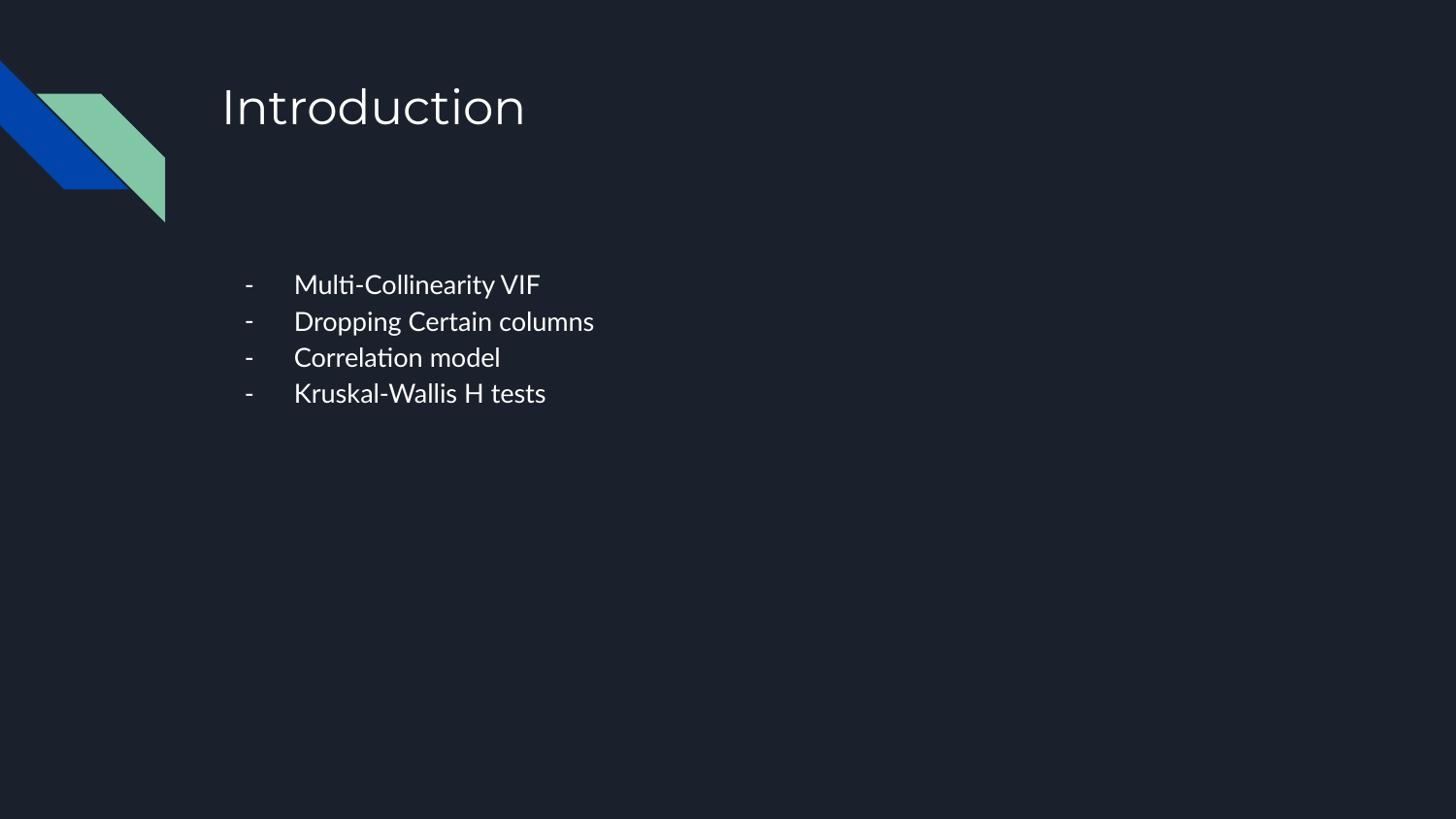

# Introduction
Multi-Collinearity VIF
Dropping Certain columns
Correlation model
Kruskal-Wallis H tests